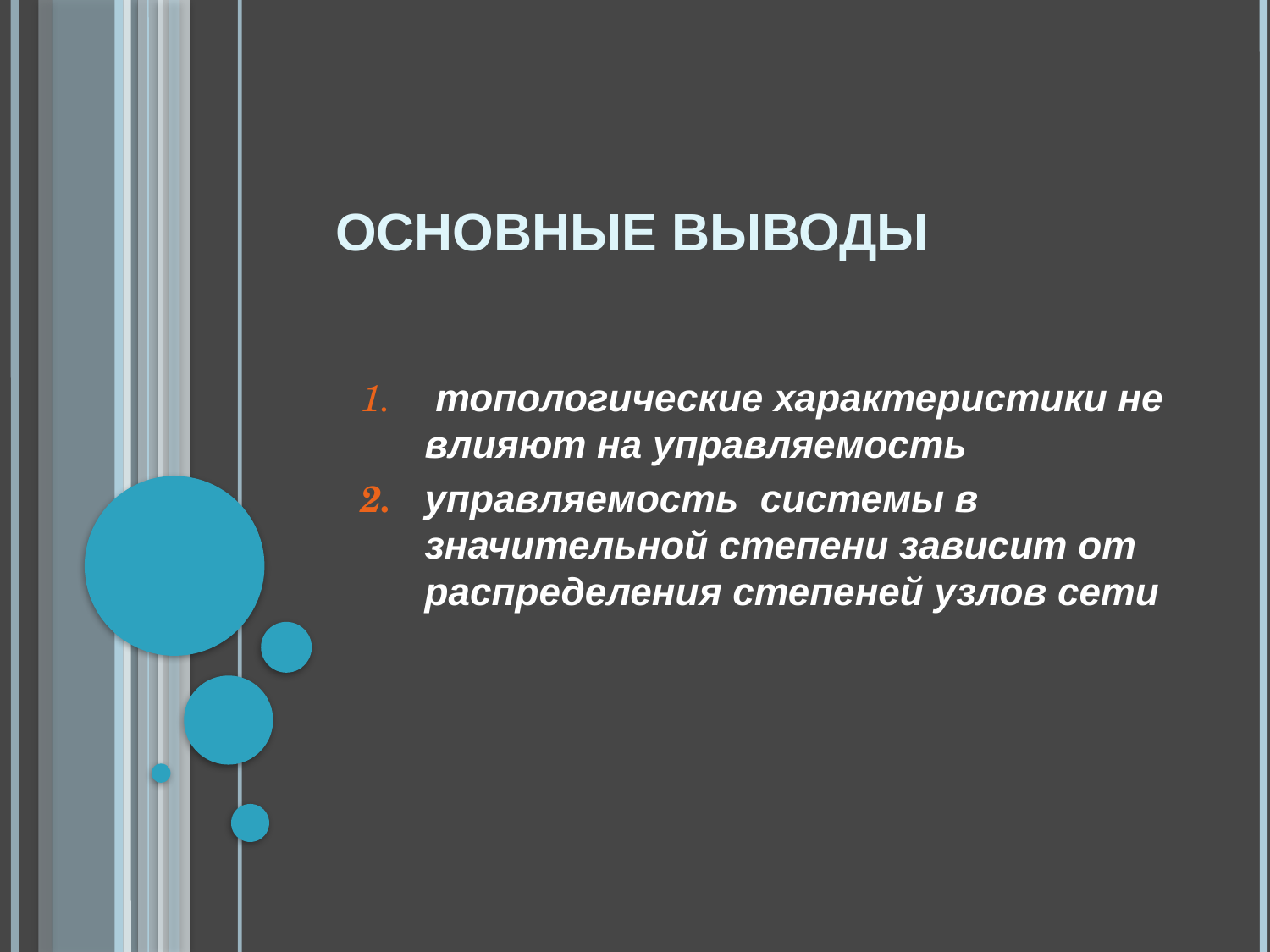

# Основные выводы

 топологические характеристики не влияют на управляемость
управляемость  системы в значительной степени зависит от распределения степеней узлов сети